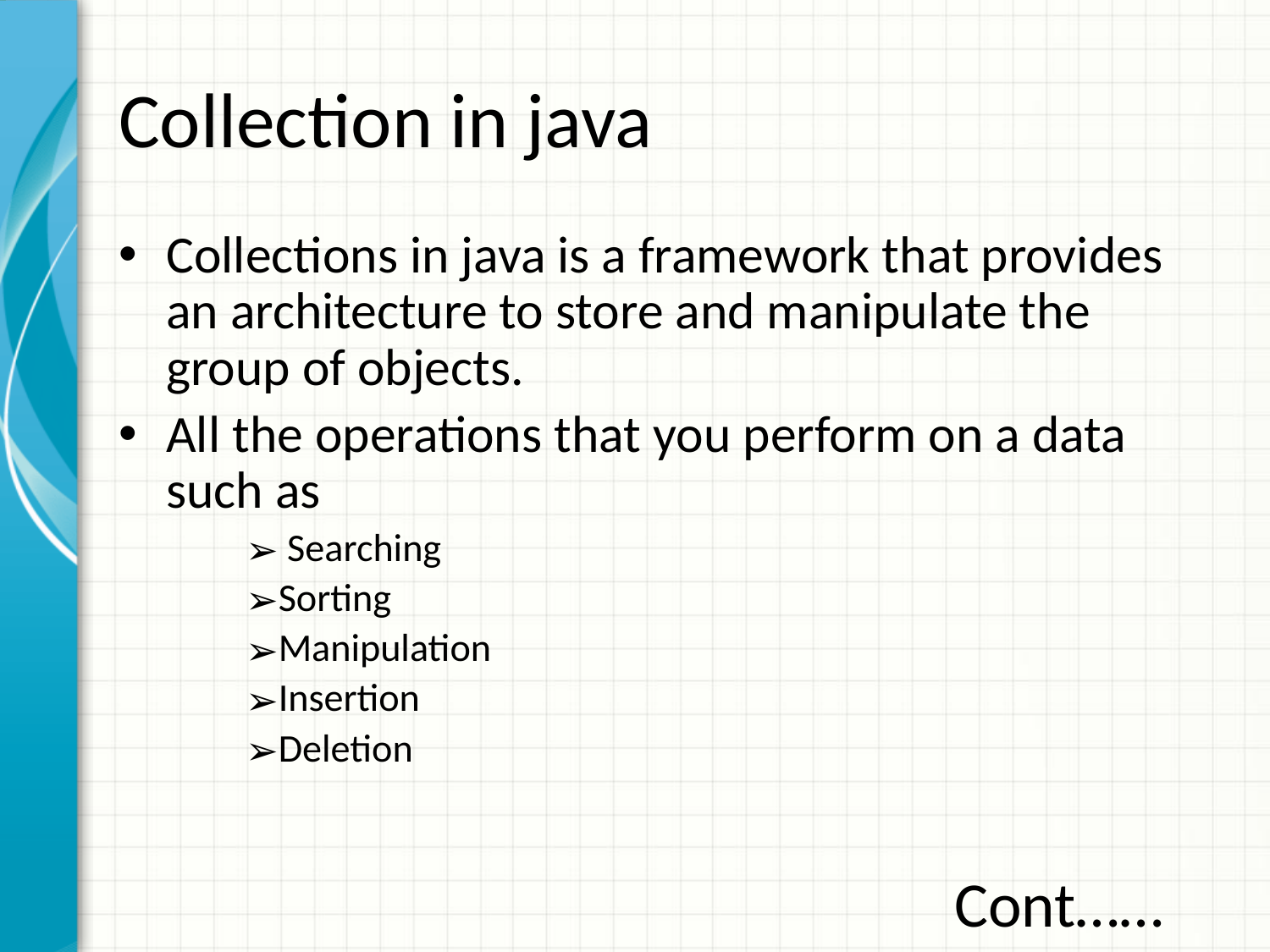

# Collection in java
Collections in java is a framework that provides an architecture to store and manipulate the group of objects.
All the operations that you perform on a data such as
 Searching
Sorting
Manipulation
Insertion
Deletion
Cont……